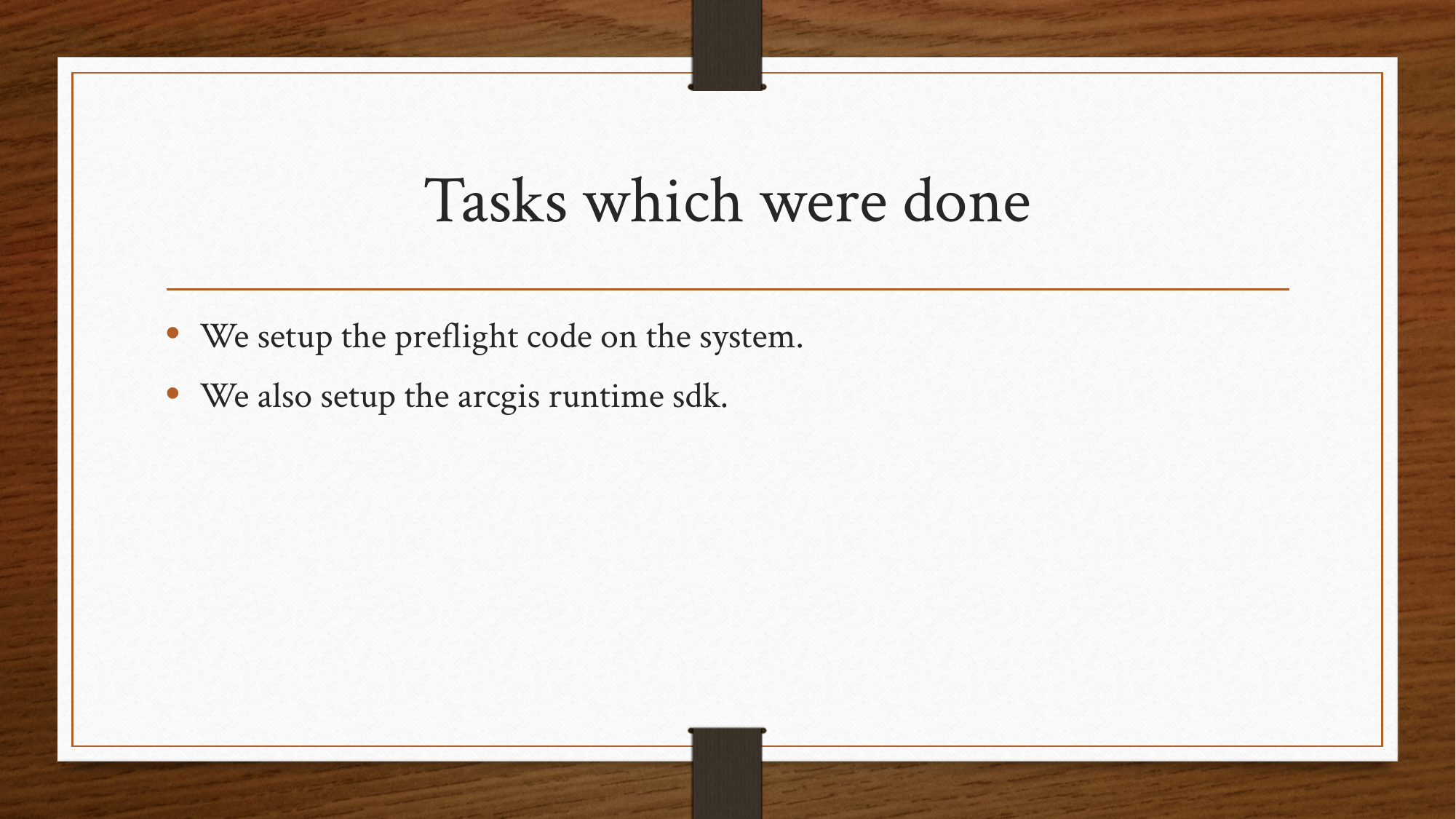

# Tasks which were done
We setup the preflight code on the system.
We also setup the arcgis runtime sdk.